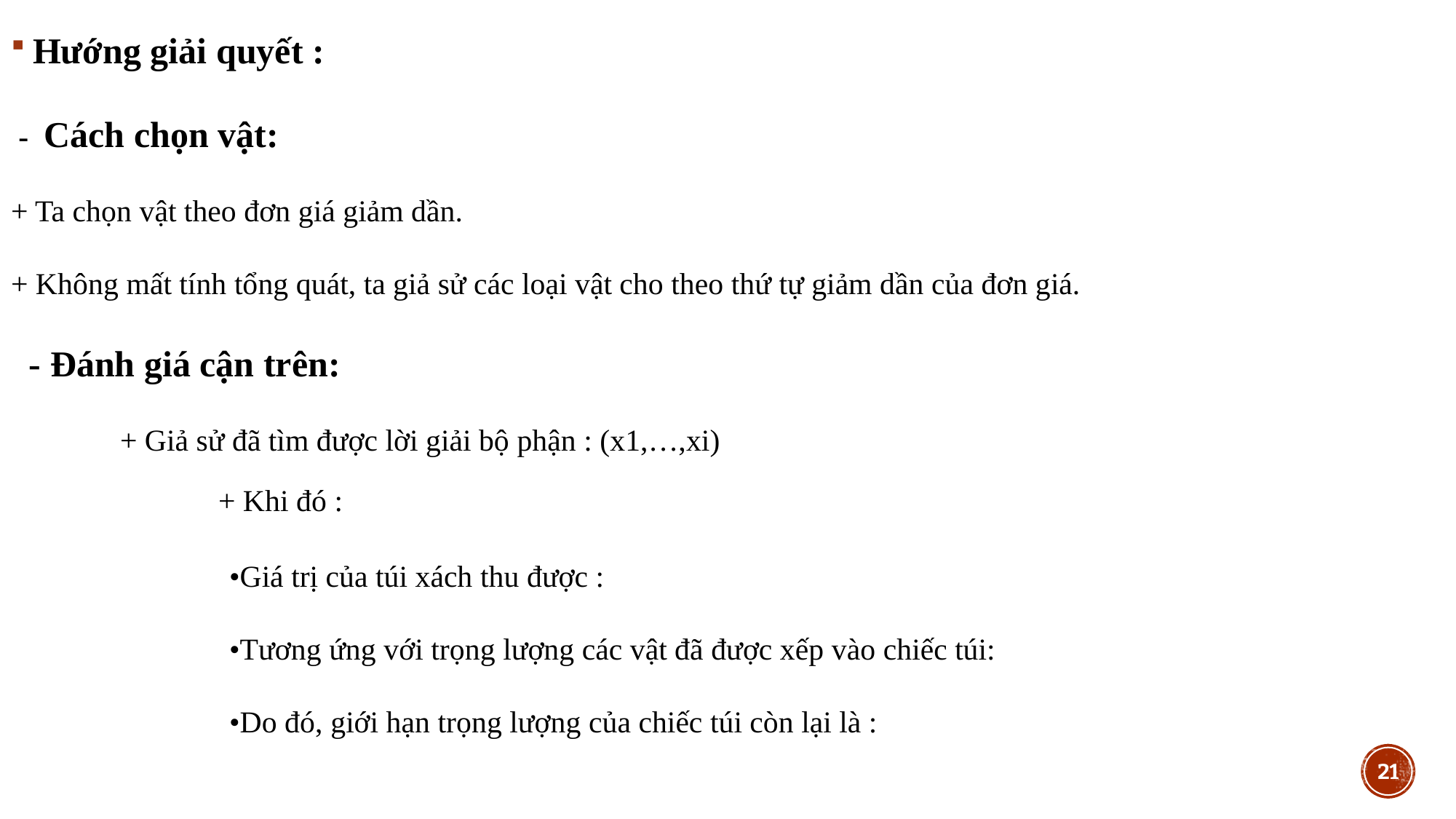

Hướng giải quyết :
 -  Cách chọn vật:
+ Ta chọn vật theo đơn giá giảm dần.
+ Không mất tính tổng quát, ta giả sử các loại vật cho theo thứ tự giảm dần của đơn giá.
  - Đánh giá cận trên:
	+ Giả sử đã tìm được lời giải bộ phận : (x1,…,xi)
	+ Khi đó :
		•Giá trị của túi xách thu được :
		•Tương ứng với trọng lượng các vật đã được xếp vào chiếc túi:
		•Do đó, giới hạn trọng lượng của chiếc túi còn lại là :

21